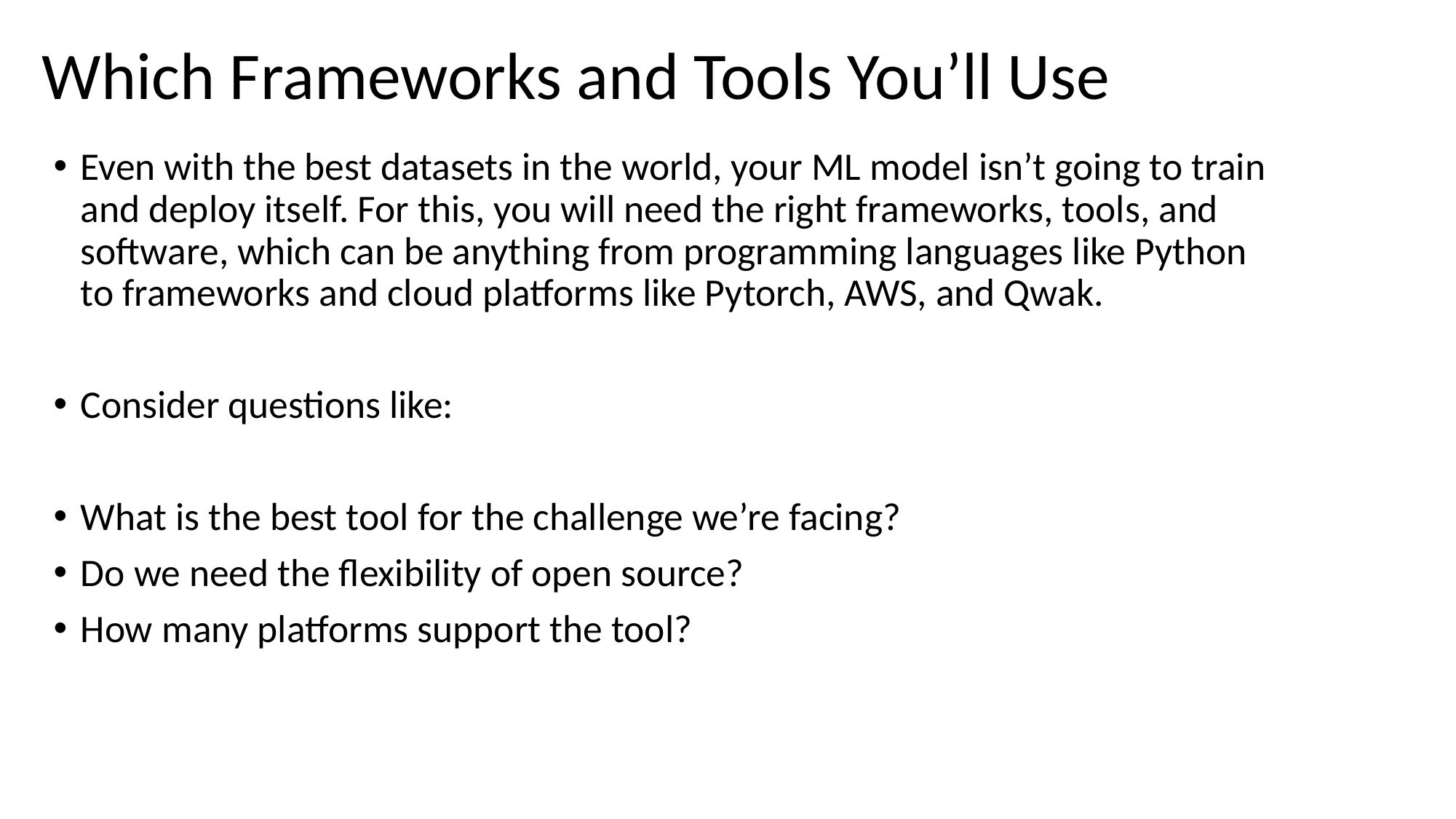

# Which Frameworks and Tools You’ll Use
Even with the best datasets in the world, your ML model isn’t going to train and deploy itself. For this, you will need the right frameworks, tools, and software, which can be anything from programming languages like Python to frameworks and cloud platforms like Pytorch, AWS, and Qwak.

Consider questions like:

What is the best tool for the challenge we’re facing?
Do we need the flexibility of open source?
How many platforms support the tool?